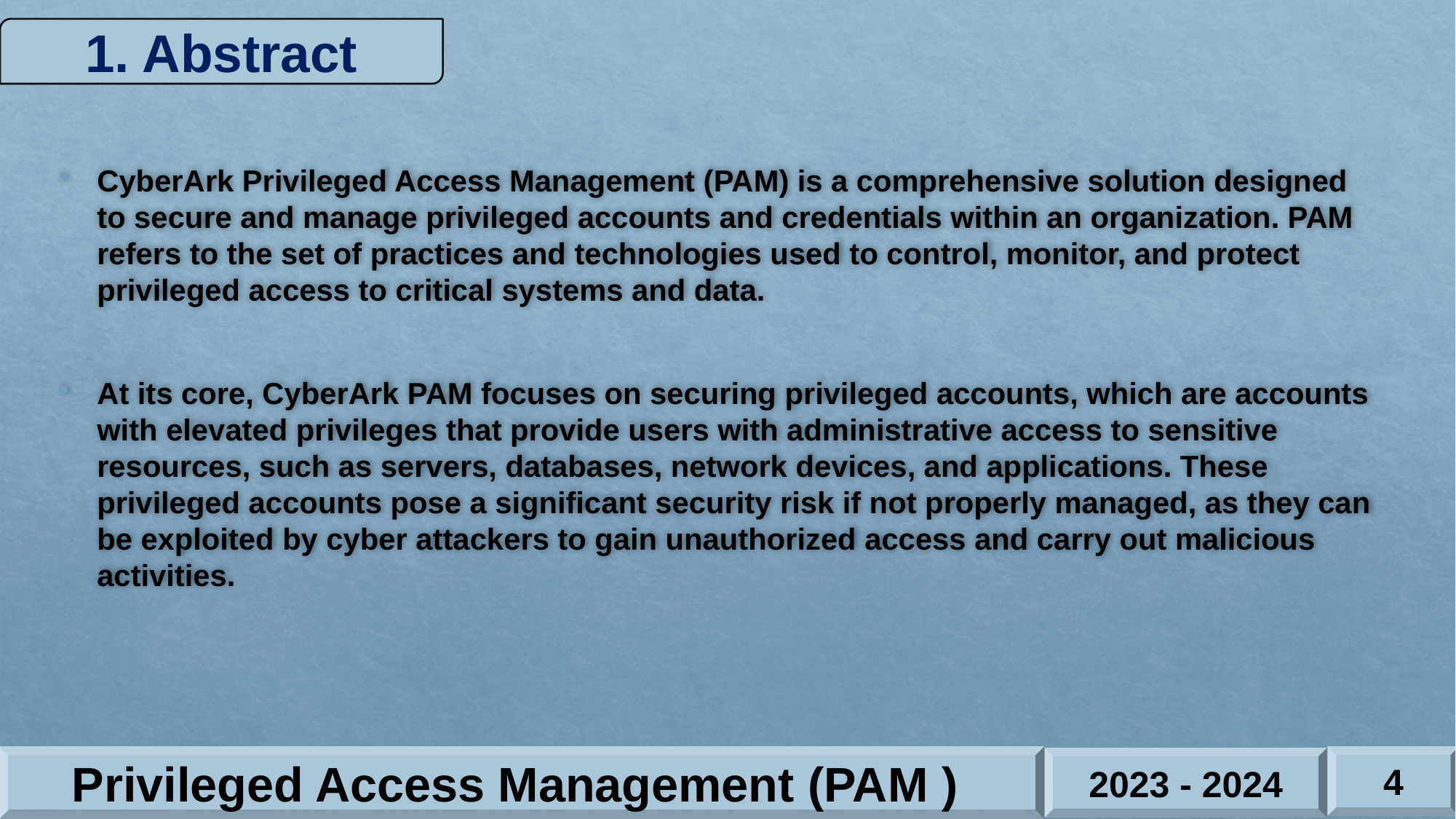

# .
1. Abstract
CyberArk Privileged Access Management (PAM) is a comprehensive solution designed to secure and manage privileged accounts and credentials within an organization. PAM refers to the set of practices and technologies used to control, monitor, and protect privileged access to critical systems and data.

At its core, CyberArk PAM focuses on securing privileged accounts, which are accounts with elevated privileges that provide users with administrative access to sensitive resources, such as servers, databases, network devices, and applications. These privileged accounts pose a significant security risk if not properly managed, as they can be exploited by cyber attackers to gain unauthorized access and carry out malicious activities.

Privileged Access Management (PAM )
4
2023 - 2024